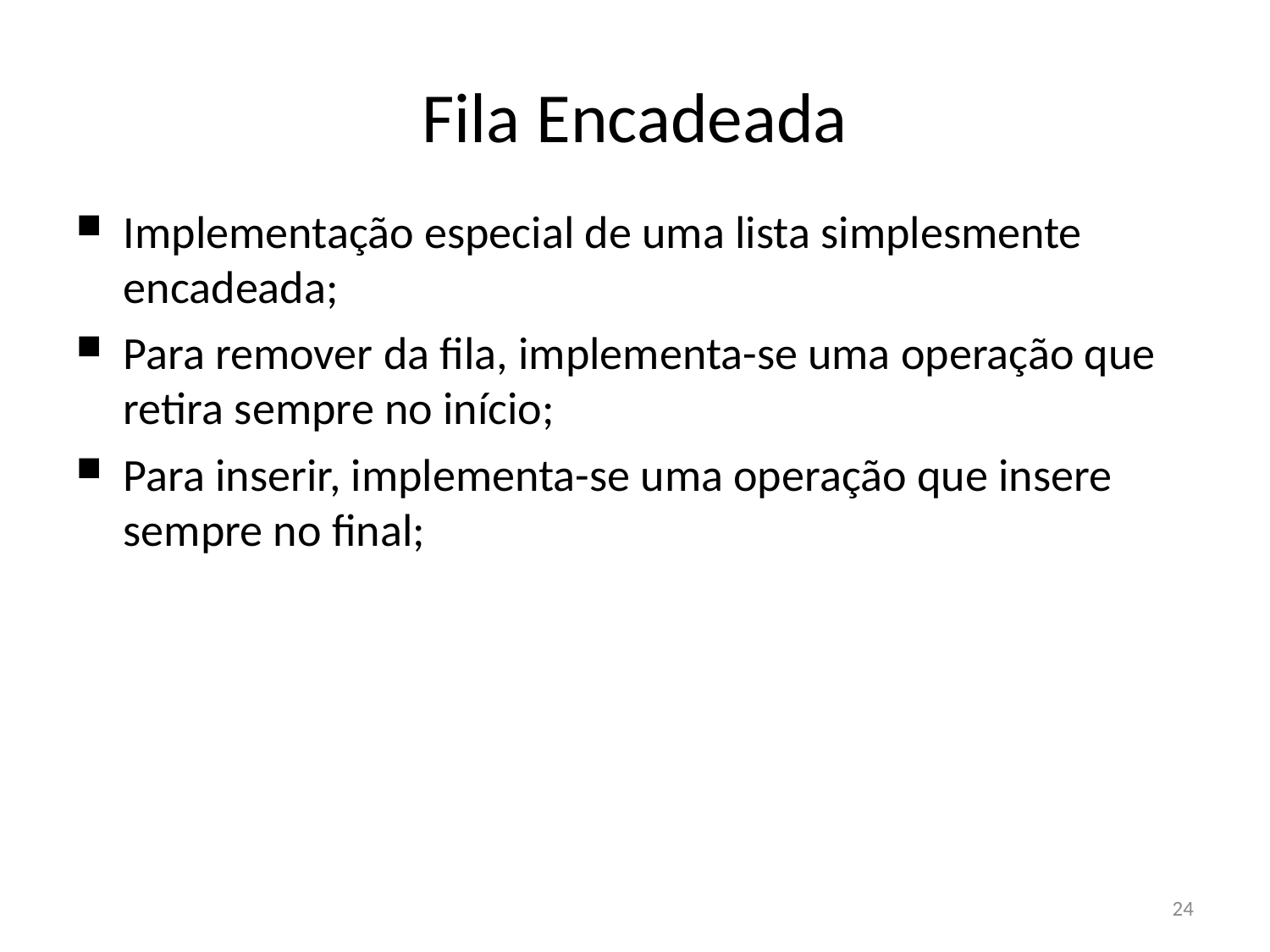

Fila Encadeada
Implementação especial de uma lista simplesmente encadeada;
Para remover da fila, implementa-se uma operação que retira sempre no início;
Para inserir, implementa-se uma operação que insere sempre no final;

24